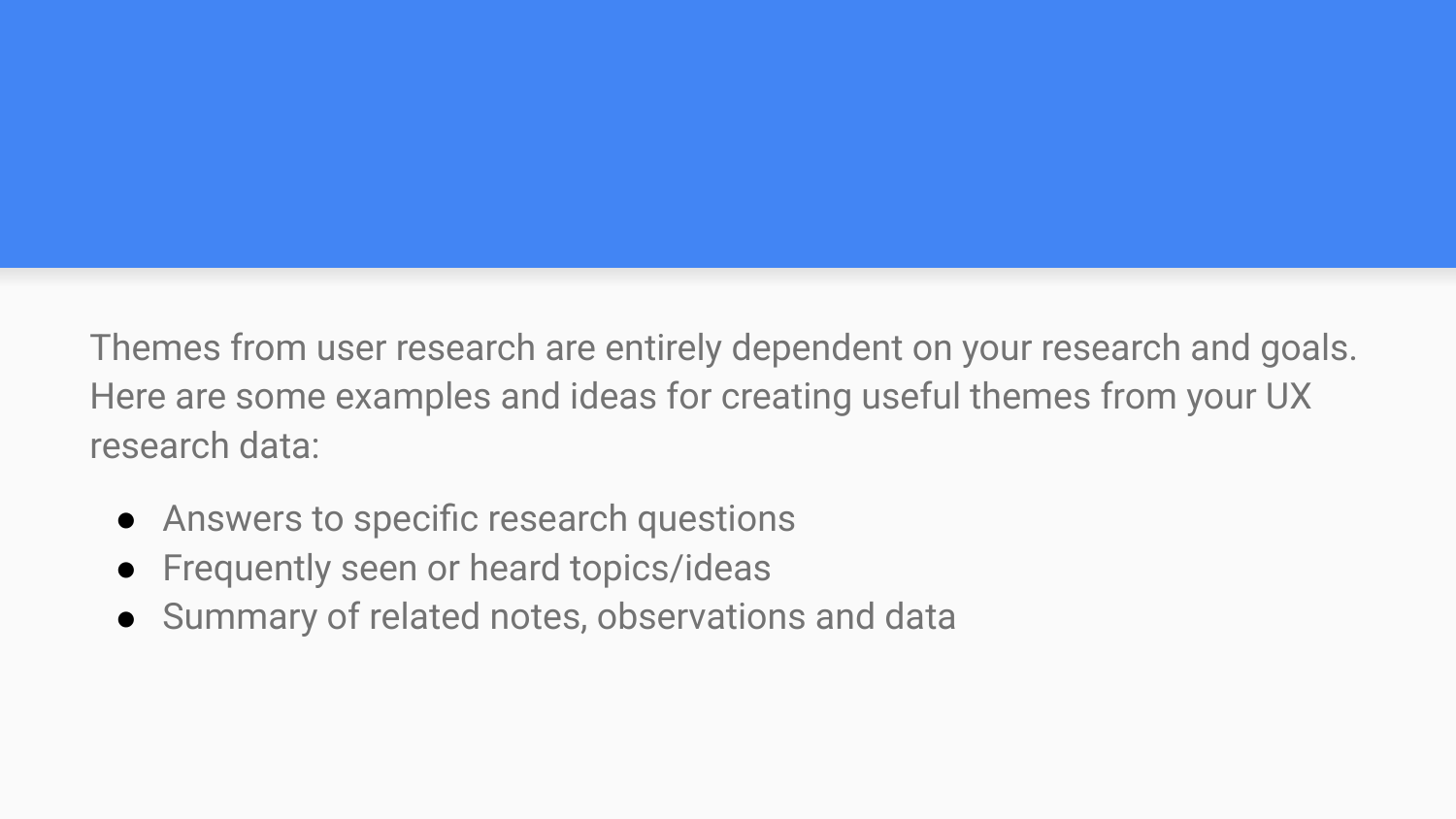

#
Themes from user research are entirely dependent on your research and goals. Here are some examples and ideas for creating useful themes from your UX research data:
Answers to specific research questions
Frequently seen or heard topics/ideas
Summary of related notes, observations and data